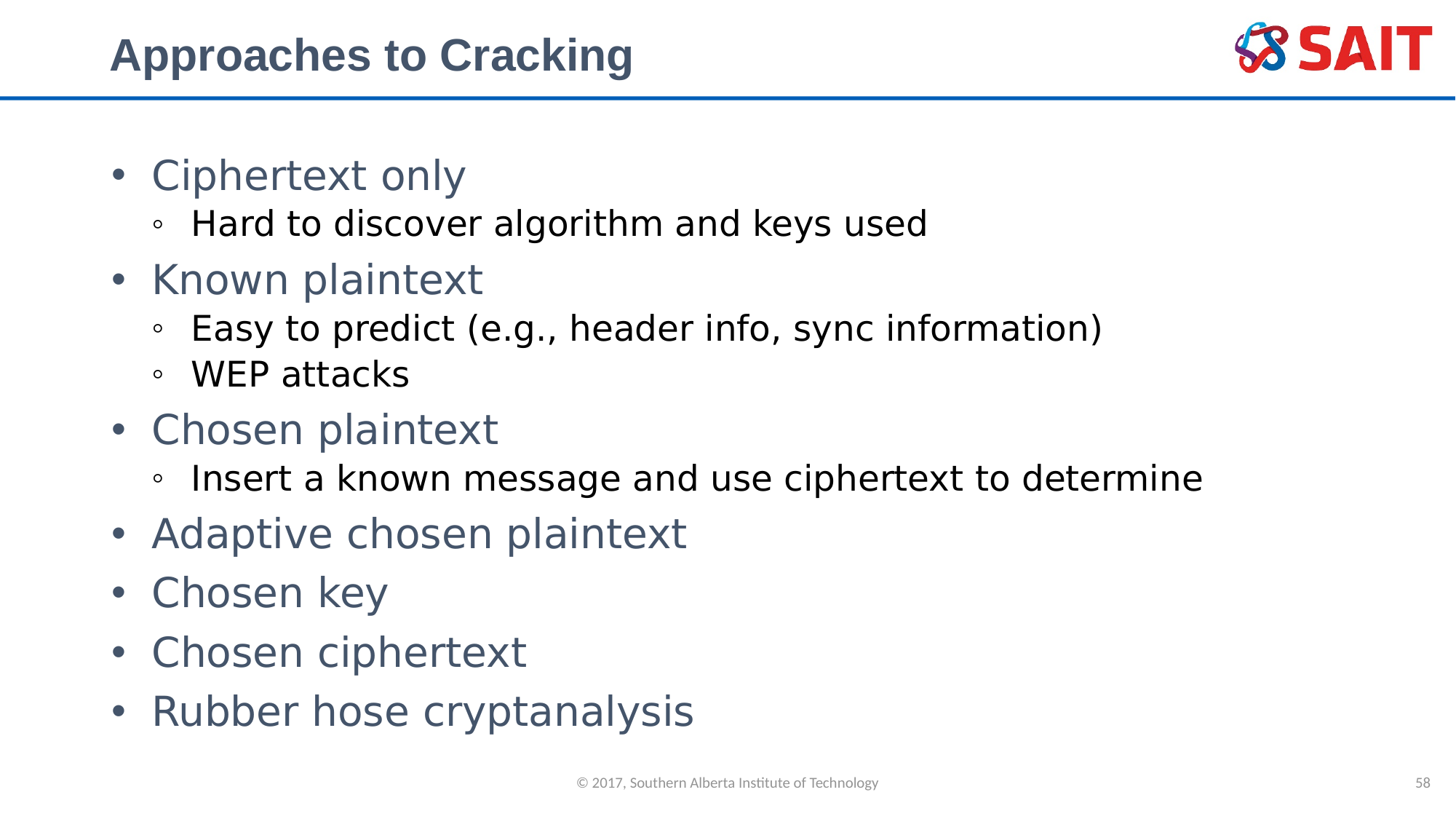

# Approaches to Cracking
Ciphertext only
Hard to discover algorithm and keys used
Known plaintext
Easy to predict (e.g., header info, sync information)
WEP attacks
Chosen plaintext
Insert a known message and use ciphertext to determine
Adaptive chosen plaintext
Chosen key
Chosen ciphertext
Rubber hose cryptanalysis